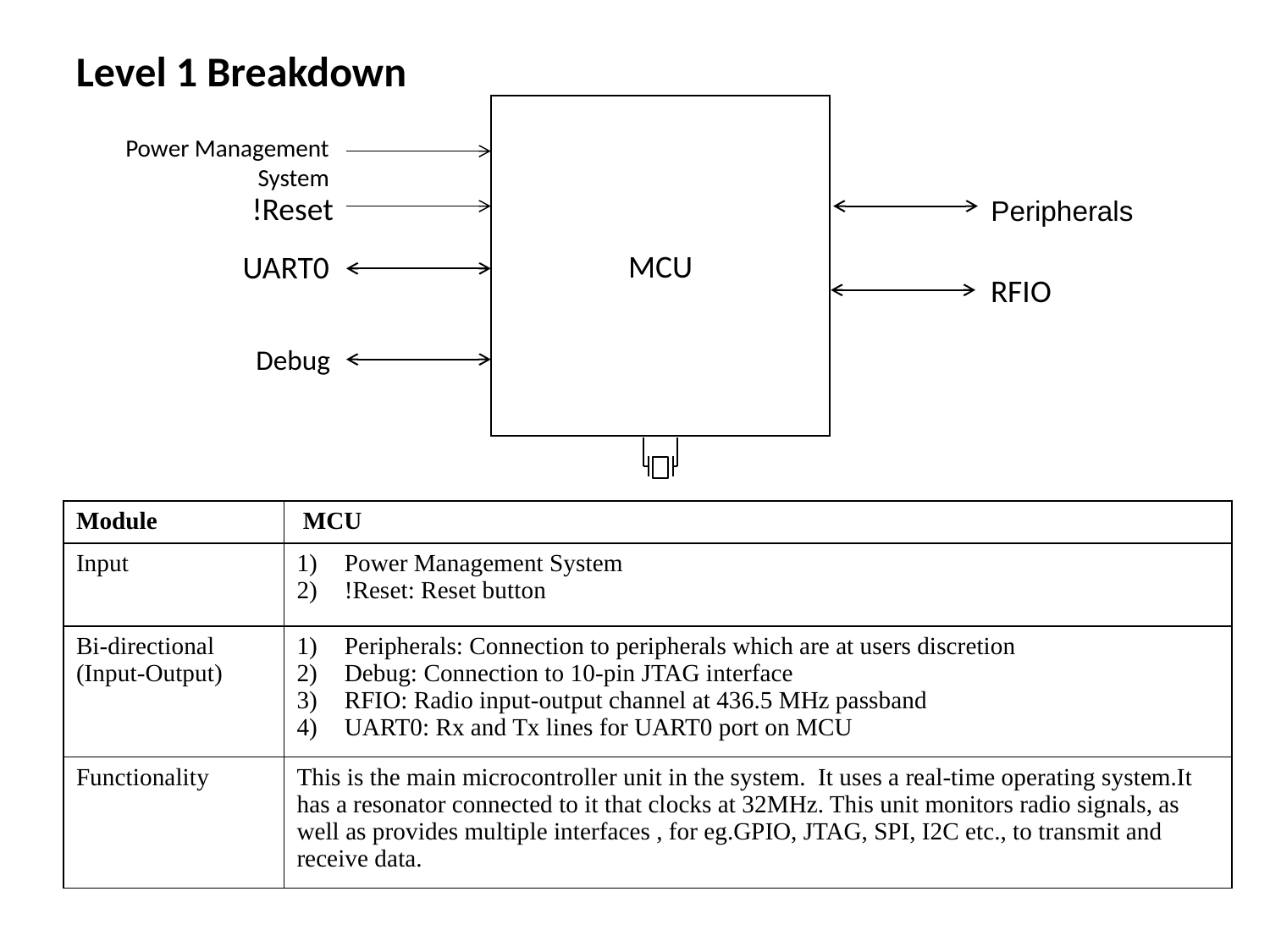

Level 1 Breakdown
MCU
!Reset
Peripherals
UART0

RFIO
Debug
Power Management System

| Module | MCU |
| --- | --- |
| Input | Power Management System !Reset: Reset button |
| Bi-directional (Input-Output) | Peripherals: Connection to peripherals which are at users discretion Debug: Connection to 10-pin JTAG interface RFIO: Radio input-output channel at 436.5 MHz passband UART0: Rx and Tx lines for UART0 port on MCU |
| Functionality | This is the main microcontroller unit in the system. It uses a real-time operating system.It has a resonator connected to it that clocks at 32MHz. This unit monitors radio signals, as well as provides multiple interfaces , for eg.GPIO, JTAG, SPI, I2C etc., to transmit and receive data. |